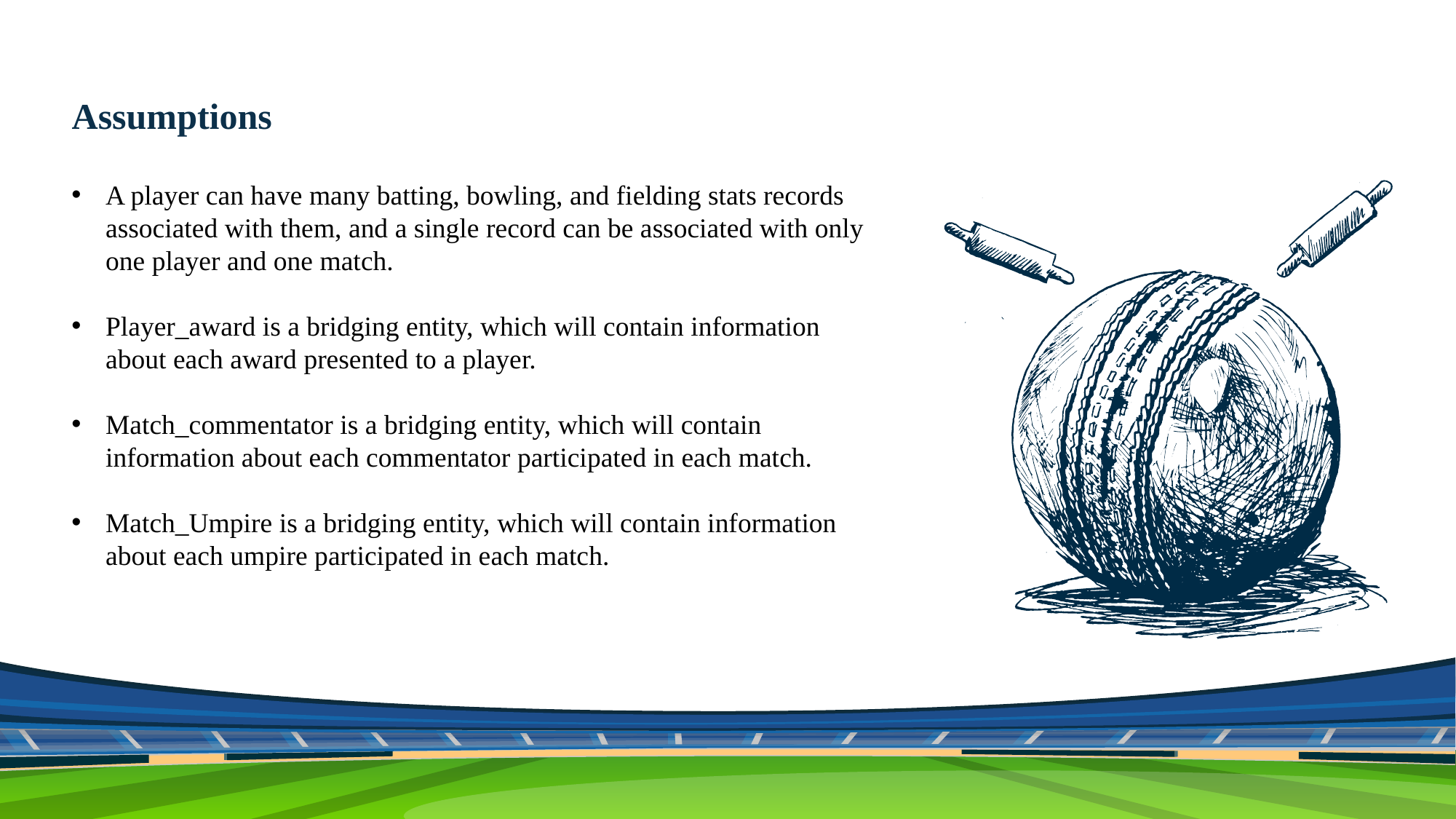

Assumptions
A player can have many batting, bowling, and fielding stats records associated with them, and a single record can be associated with only one player and one match.

Player_award is a bridging entity, which will contain information about each award presented to a player.

Match_commentator is a bridging entity, which will contain information about each commentator participated in each match.

Match_Umpire is a bridging entity, which will contain information about each umpire participated in each match.